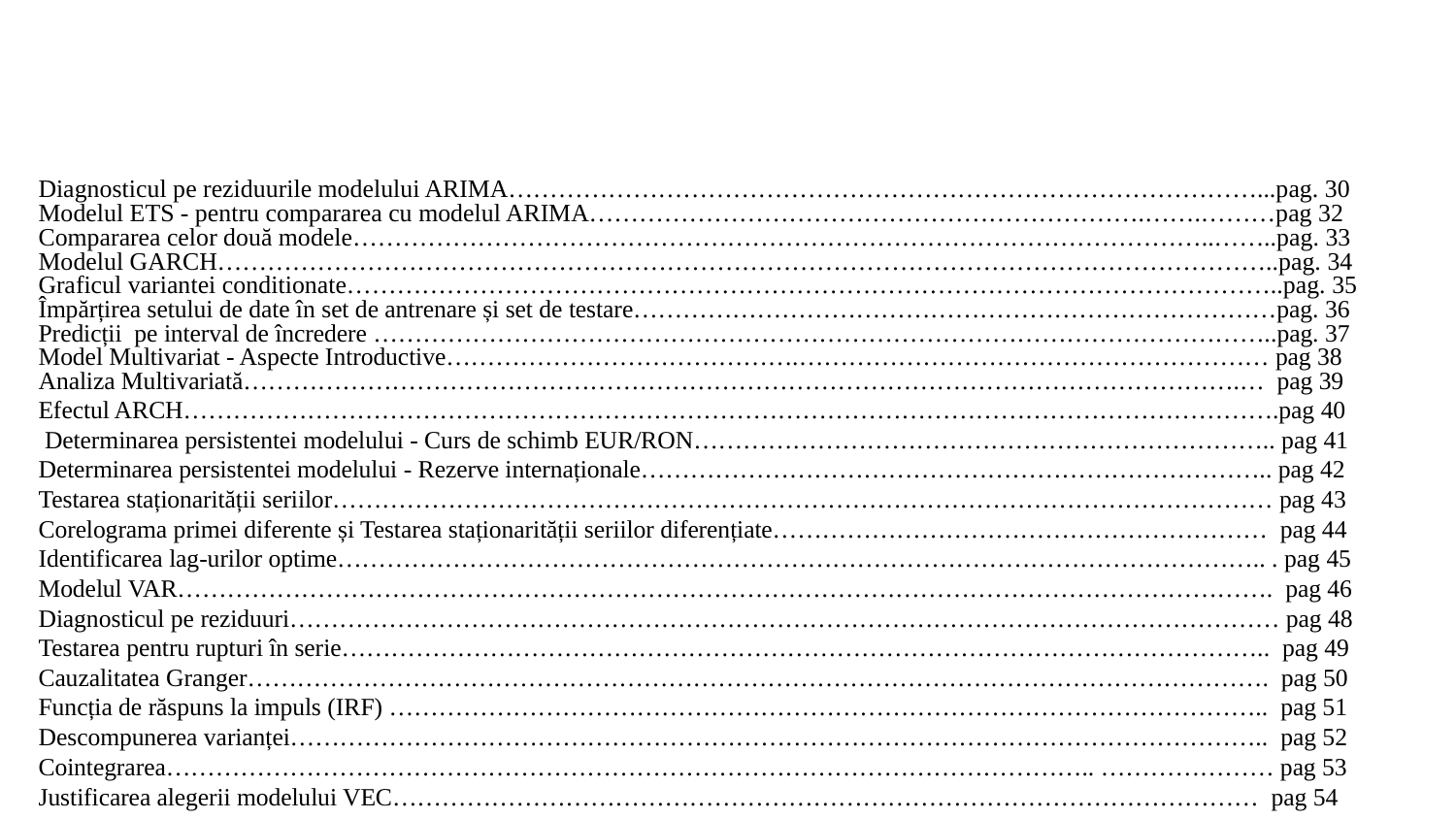

Diagnosticul pe reziduurile modelului ARIMA………………………………………………………………………………...pag. 30
Modelul ETS - pentru compararea cu modelul ARIMA………………………………………………………….…….………pag 32
Compararea celor două modele…………………………………………………………………………………………..……..pag. 33
Modelul GARCH………………………………………………………………………………………………………………..pag. 34
Graficul variantei conditionate…………………………………………………………………………………………………..pag. 35
Împărțirea setului de date în set de antrenare și set de testare……………………………………………………………………pag. 36
Predicții  pe interval de încredere ………………………………………………………………………………………………..pag. 37
Model Multivariat - Aspecte Introductive…………………………………….………………………………………………… pag 38
Analiza Multivariată………………………………………………………………………………………………………….…  pag 39
Efectul ARCH…………………………………………………………………………………………………………………….pag 40
 Determinarea persistentei modelului - Curs de schimb EUR/RON…………………………………………………………….. pag 41
Determinarea persistentei modelului - Rezerve internaționale………………………………………………………………….. pag 42
Testarea staționarității seriilor…………………………………………………………………………………………………… pag 43
Corelograma primei diferente și Testarea staționarității seriilor diferențiate……………………………………………………  pag 44
Identificarea lag-urilor optime………………………………………………………………………………………………….. . pag 45
Modelul VAR…………………………………………………………………………………………………………………….  pag 46
Diagnosticul pe reziduuri………………………………………………………………………………………………………… pag 48
Testarea pentru rupturi în serie…………………………………………………………………………………………………..  pag 49
Cauzalitatea Granger…………………………………………………………………………………………………………….  pag 50
Funcția de răspuns la impuls (IRF) ……………………………………………………………………………………………..  pag 51
Descompunerea varianței………………………………………………………………………………………………………..  pag 52
Cointegrarea………………………………………………………………………………………………….. ………………… pag 53
Justificarea alegerii modelului VEC……………………………………………………………………………………………  pag 54